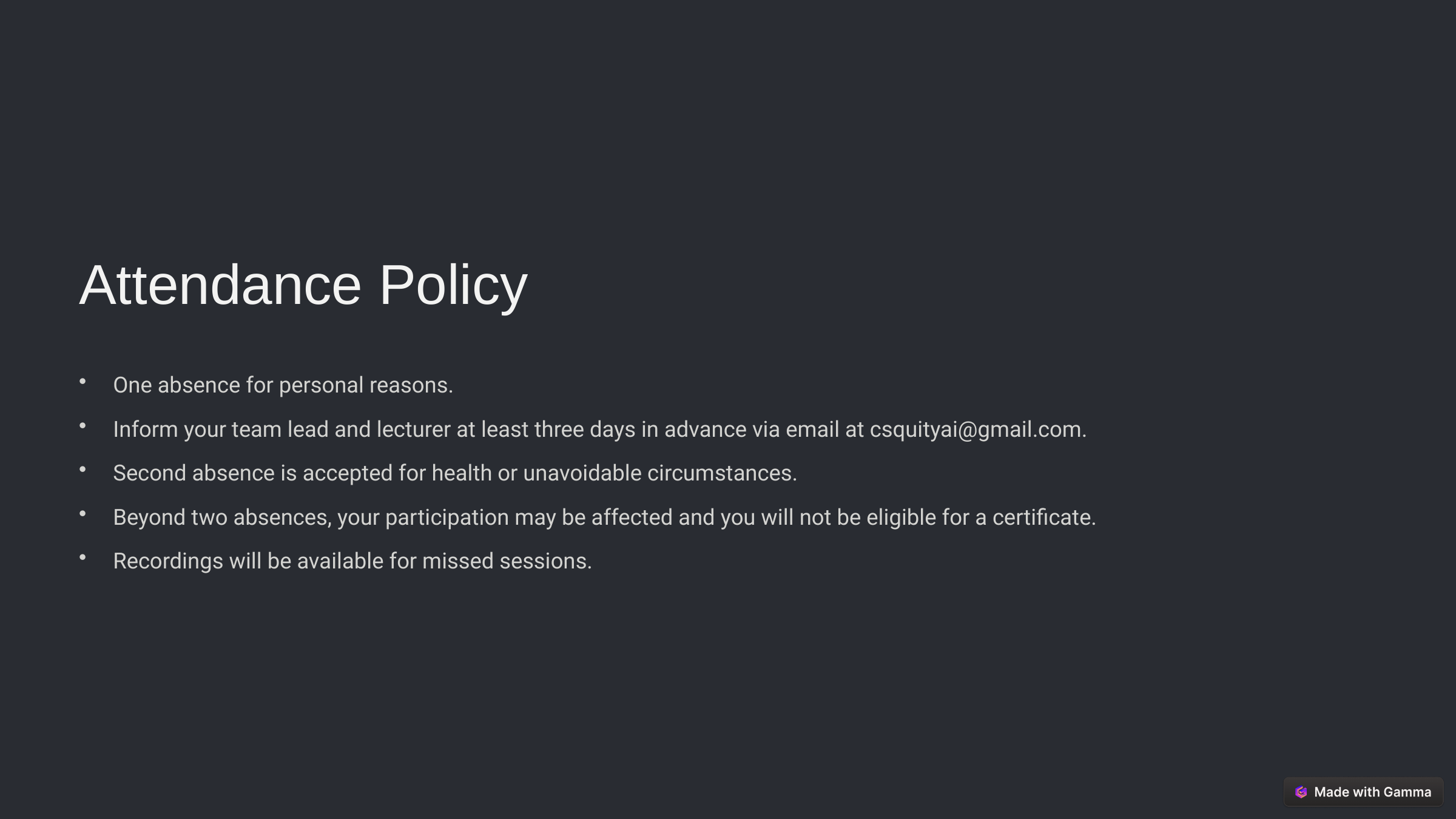

Attendance Policy
One absence for personal reasons.
Inform your team lead and lecturer at least three days in advance via email at csquityai@gmail.com.
Second absence is accepted for health or unavoidable circumstances.
Beyond two absences, your participation may be affected and you will not be eligible for a certificate.
Recordings will be available for missed sessions.